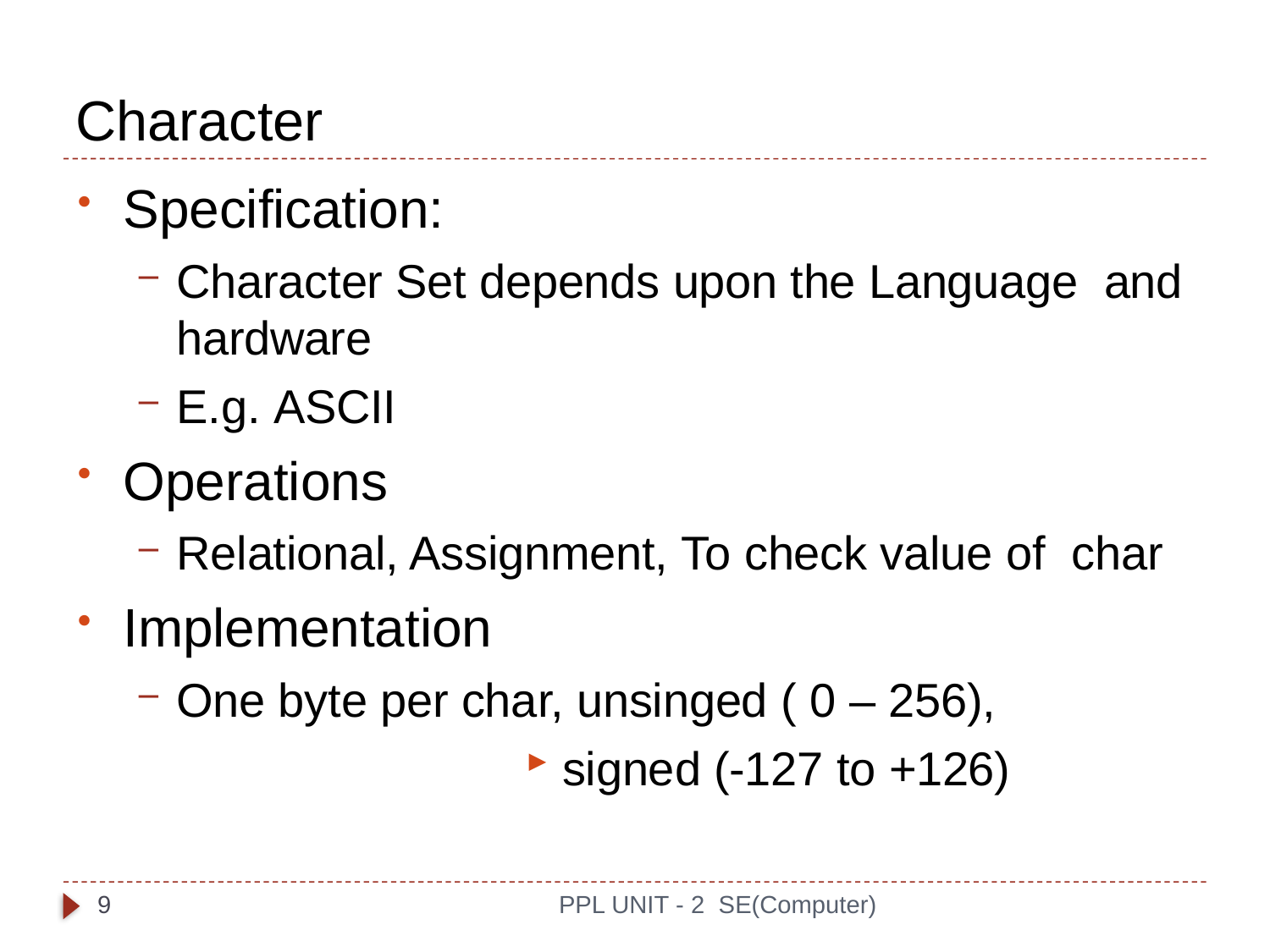

# Character
Specification:
Character Set depends upon the Language  and hardware
E.g. ASCII
Operations
Relational, Assignment, To check value of  char
Implementation
One byte per char, unsinged ( 0 – 256),
signed (-127 to +126)

9
PPL UNIT - 2  SE(Computer)